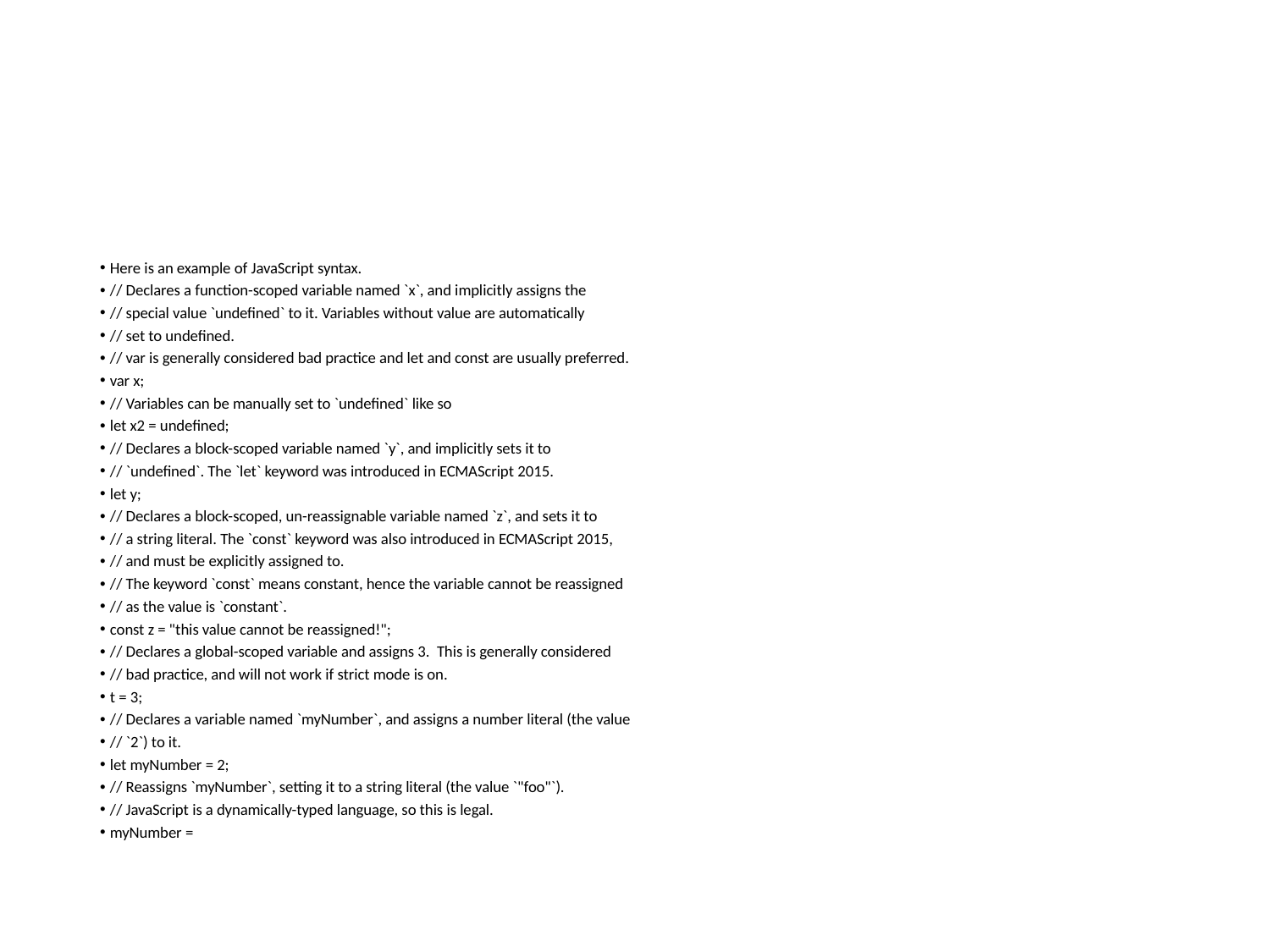

#
Here is an example of JavaScript syntax.
// Declares a function-scoped variable named `x`, and implicitly assigns the
// special value `undefined` to it. Variables without value are automatically
// set to undefined.
// var is generally considered bad practice and let and const are usually preferred.
var x;
// Variables can be manually set to `undefined` like so
let x2 = undefined;
// Declares a block-scoped variable named `y`, and implicitly sets it to
// `undefined`. The `let` keyword was introduced in ECMAScript 2015.
let y;
// Declares a block-scoped, un-reassignable variable named `z`, and sets it to
// a string literal. The `const` keyword was also introduced in ECMAScript 2015,
// and must be explicitly assigned to.
// The keyword `const` means constant, hence the variable cannot be reassigned
// as the value is `constant`.
const z = "this value cannot be reassigned!";
// Declares a global-scoped variable and assigns 3.  This is generally considered
// bad practice, and will not work if strict mode is on.
t = 3;
// Declares a variable named `myNumber`, and assigns a number literal (the value
// `2`) to it.
let myNumber = 2;
// Reassigns `myNumber`, setting it to a string literal (the value `"foo"`).
// JavaScript is a dynamically-typed language, so this is legal.
myNumber =